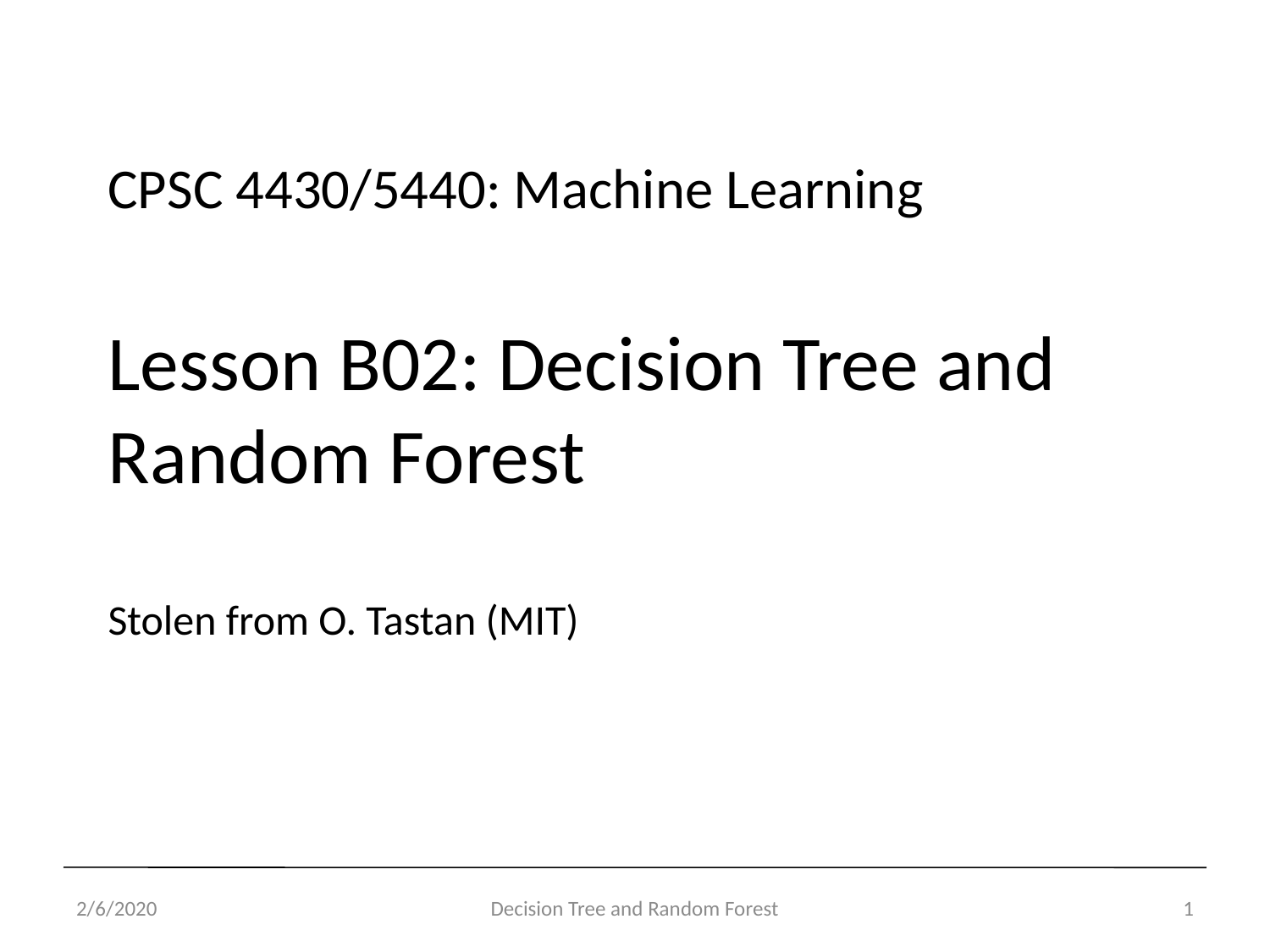

# CPSC 4430/5440: Machine Learning Lesson B02: Decision Tree and Random Forest Stolen from O. Tastan (MIT)
2/6/2020
Decision Tree and Random Forest
1